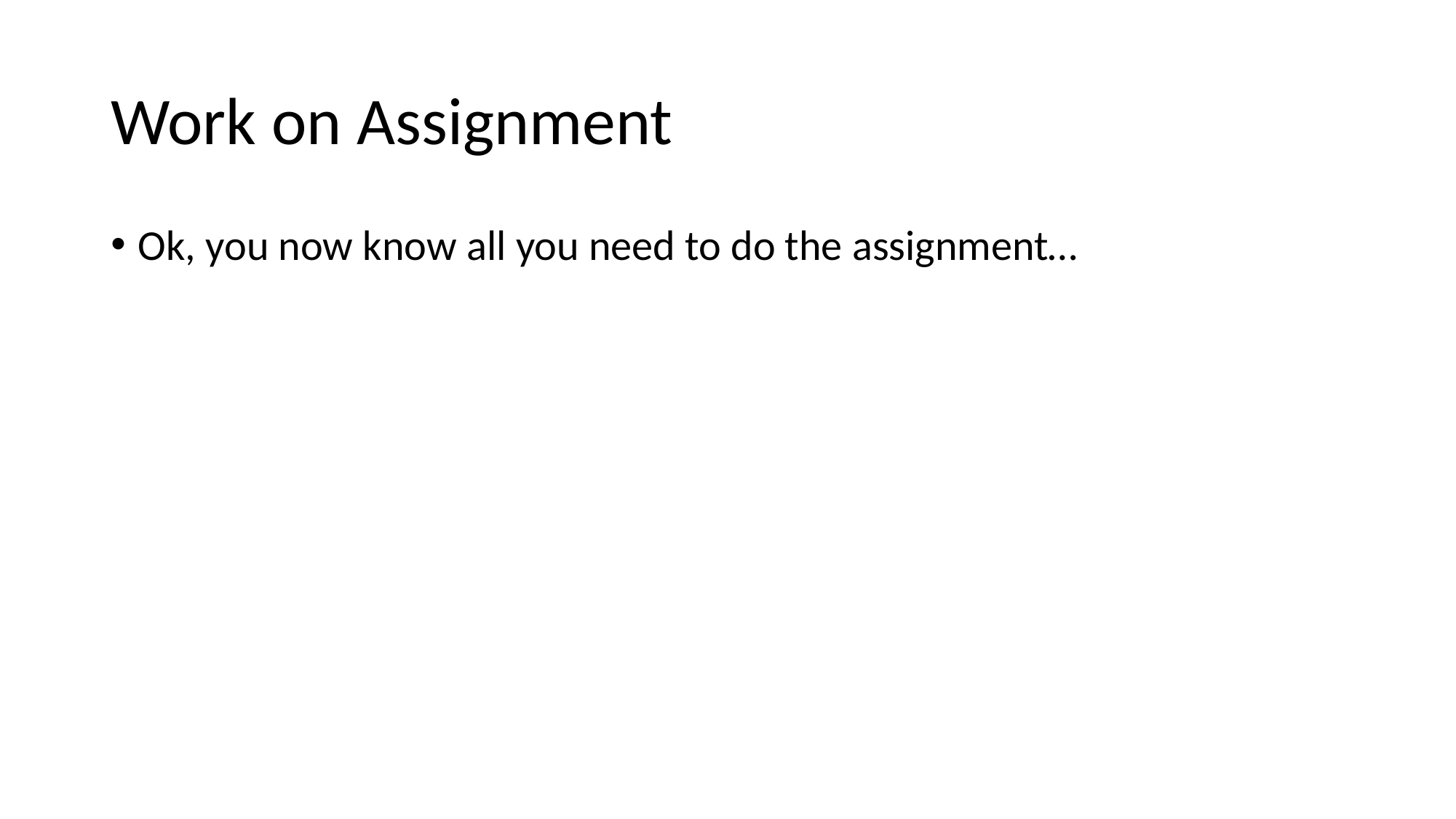

# Work on Assignment
Ok, you now know all you need to do the assignment…